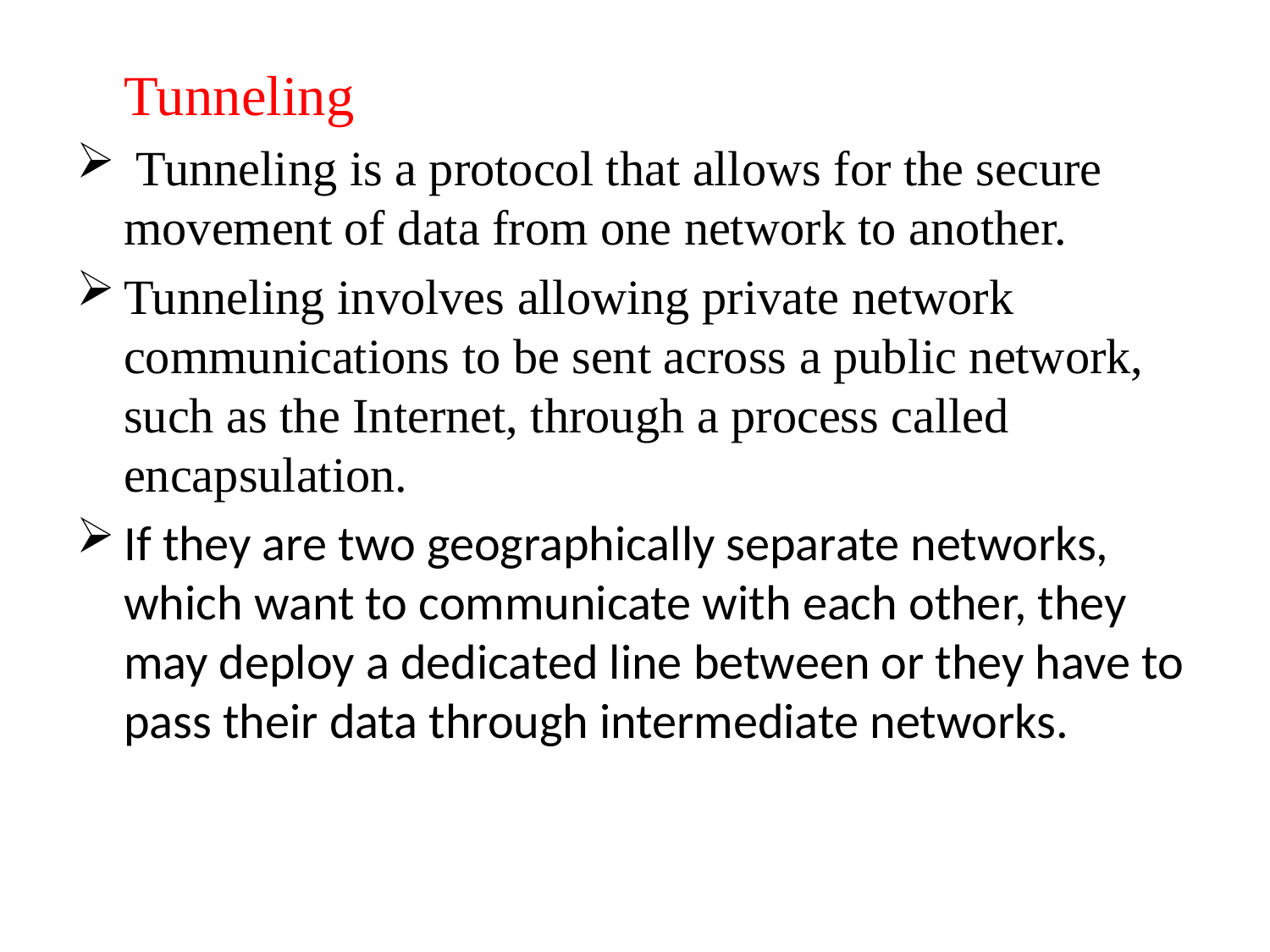

Tunneling
 Tunneling is a protocol that allows for the secure movement of data from one network to another.
Tunneling involves allowing private network communications to be sent across a public network, such as the Internet, through a process called encapsulation.
If they are two geographically separate networks, which want to communicate with each other, they may deploy a dedicated line between or they have to pass their data through intermediate networks.